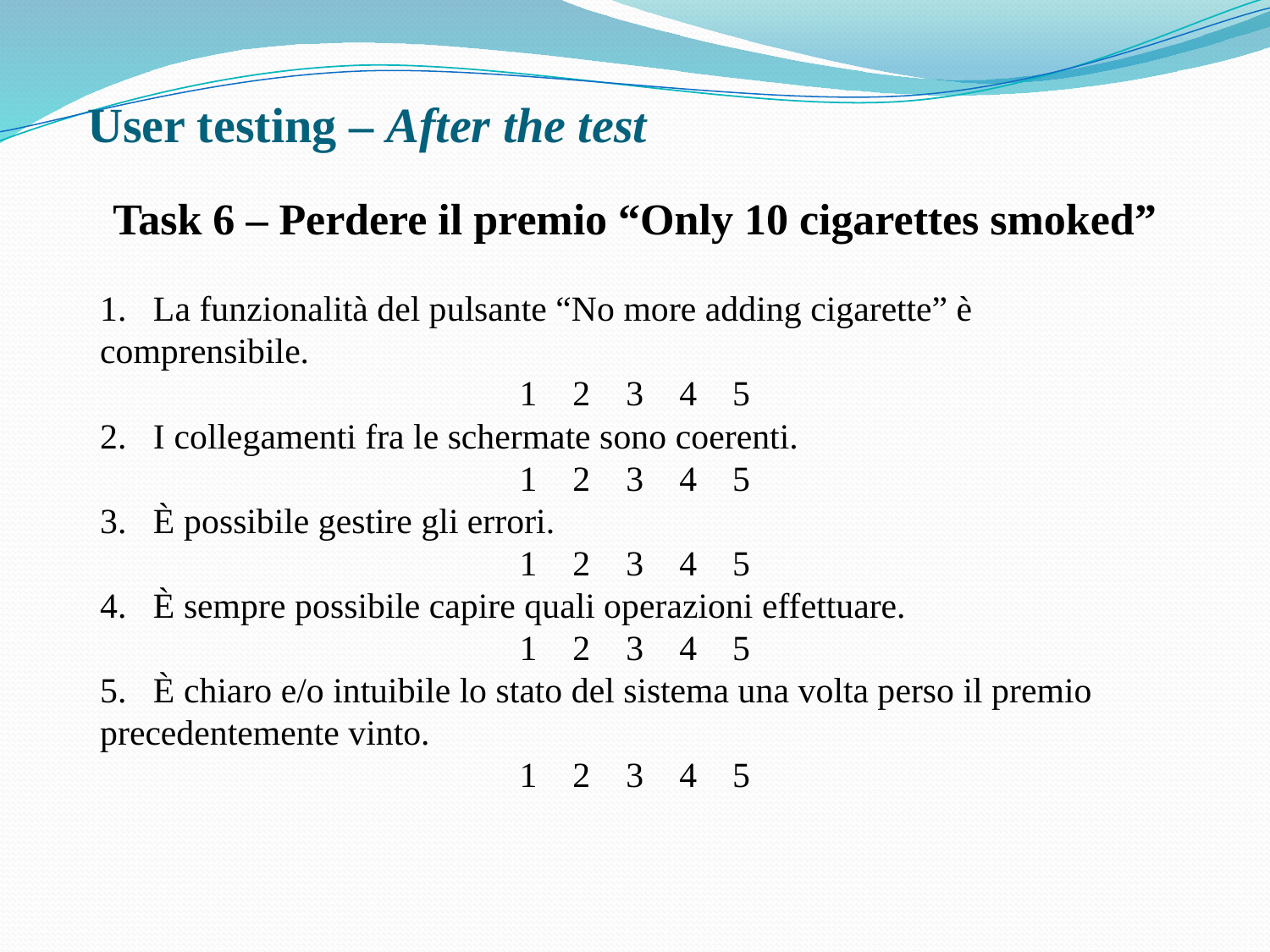

# User testing – After the test
Task 6 – Perdere il premio “Only 10 cigarettes smoked”

1.   La funzionalità del pulsante “No more adding cigarette” è comprensibile.
1    2    3    4    5
2.   I collegamenti fra le schermate sono coerenti.
1    2    3    4    5
3.   È possibile gestire gli errori.
1    2    3    4    5
4.   È sempre possibile capire quali operazioni effettuare.
1    2    3    4    5
5.   È chiaro e/o intuibile lo stato del sistema una volta perso il premio precedentemente vinto.
1    2    3    4    5